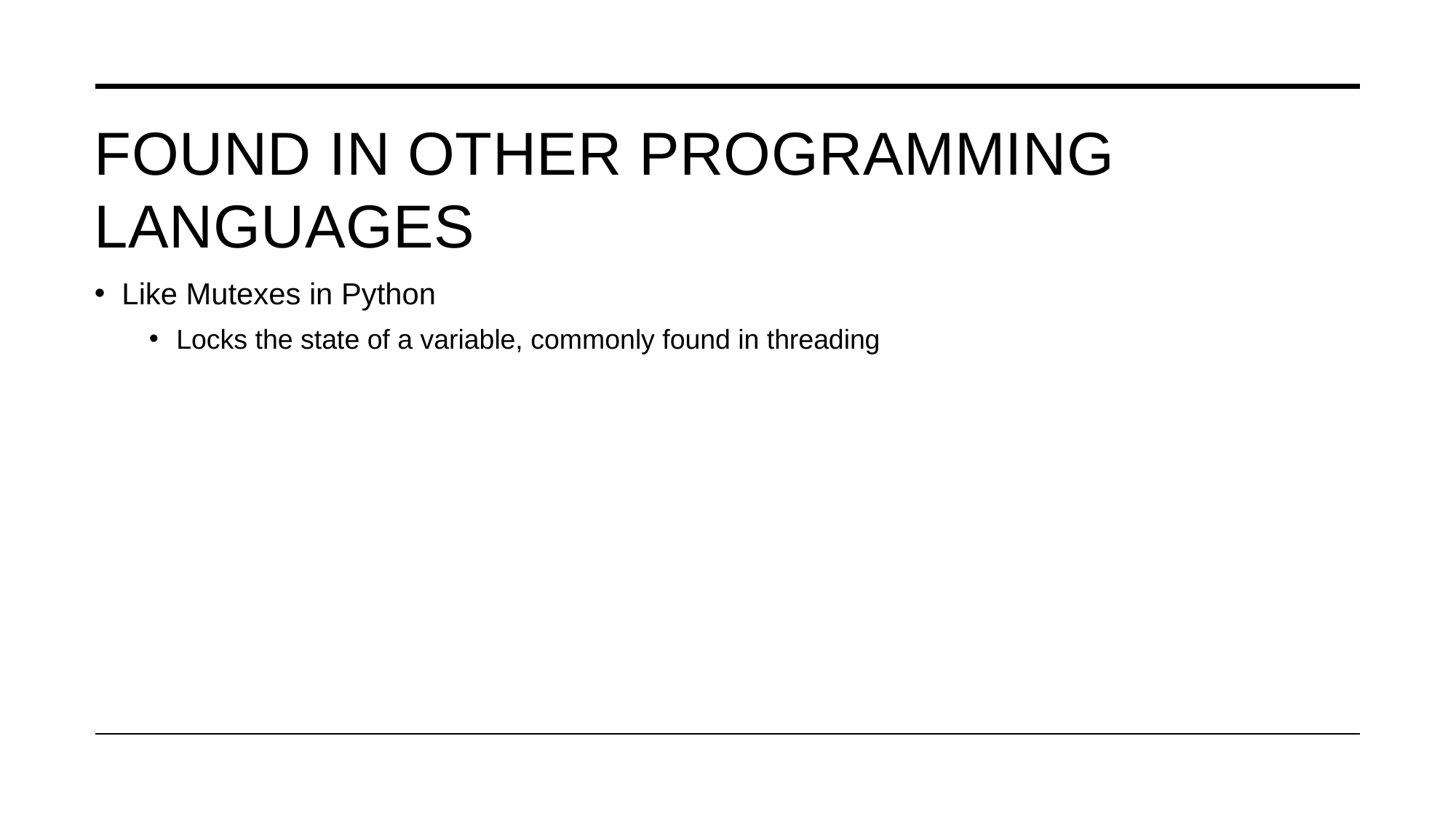

# Found in other programming languages
Like Mutexes in Python
Locks the state of a variable, commonly found in threading